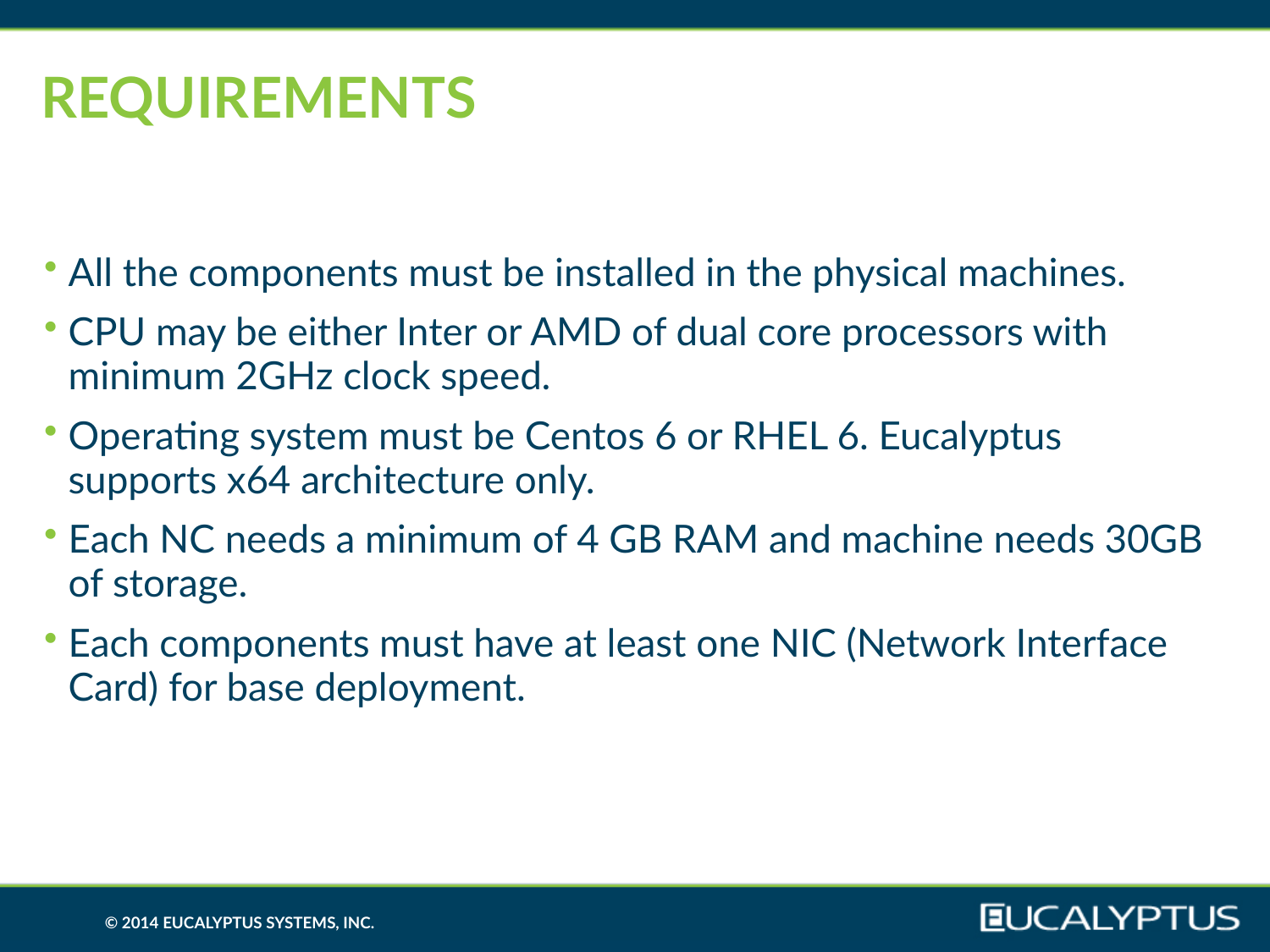

# Requirements
All the components must be installed in the physical machines.
CPU may be either Inter or AMD of dual core processors with minimum 2GHz clock speed.
Operating system must be Centos 6 or RHEL 6. Eucalyptus supports x64 architecture only.
Each NC needs a minimum of 4 GB RAM and machine needs 30GB of storage.
Each components must have at least one NIC (Network Interface Card) for base deployment.